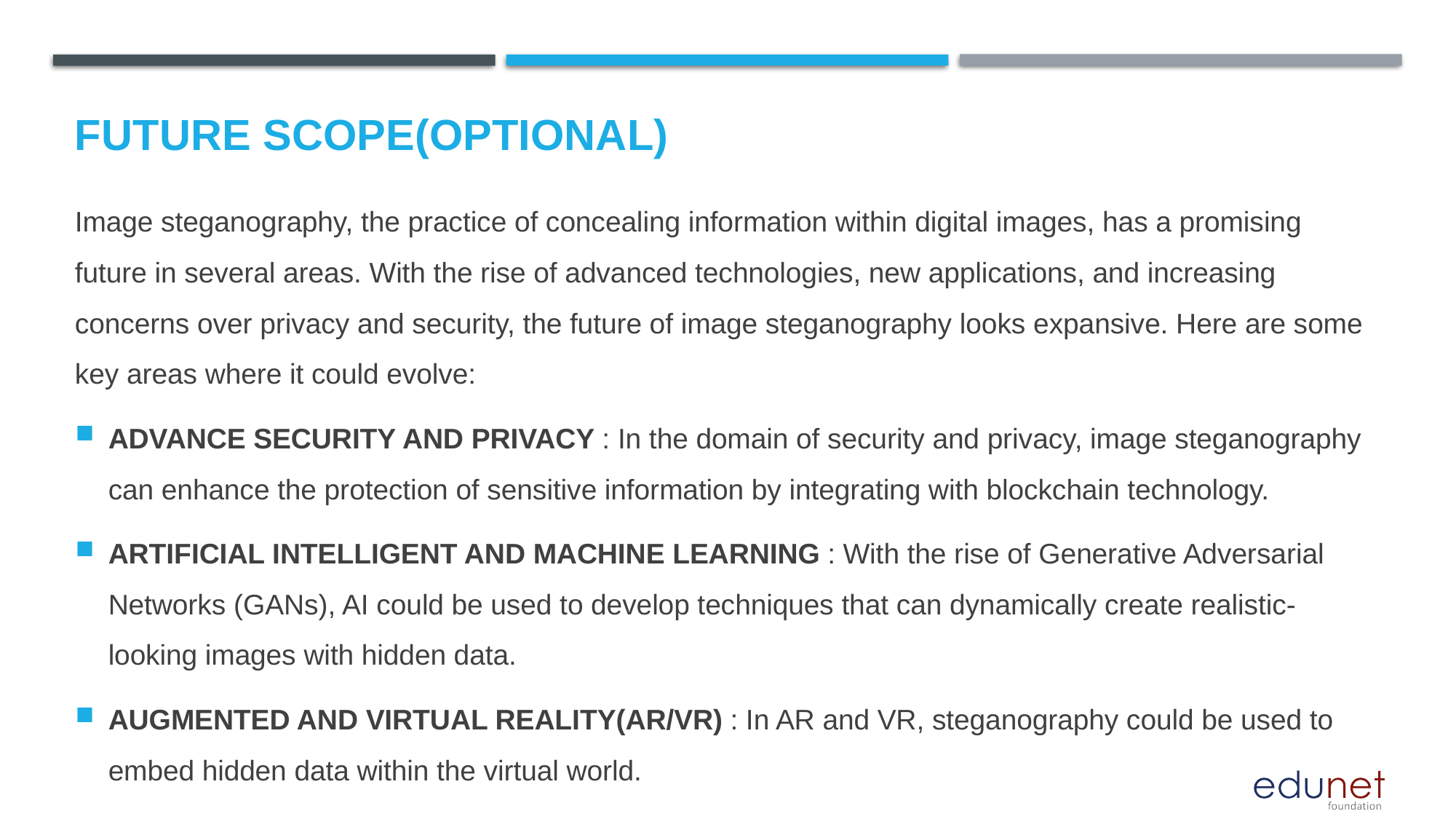

Future scope(optional)
Image steganography, the practice of concealing information within digital images, has a promising future in several areas. With the rise of advanced technologies, new applications, and increasing concerns over privacy and security, the future of image steganography looks expansive. Here are some key areas where it could evolve:
ADVANCE SECURITY AND PRIVACY : In the domain of security and privacy, image steganography can enhance the protection of sensitive information by integrating with blockchain technology.
ARTIFICIAL INTELLIGENT AND MACHINE LEARNING : With the rise of Generative Adversarial Networks (GANs), AI could be used to develop techniques that can dynamically create realistic-looking images with hidden data.
AUGMENTED AND VIRTUAL REALITY(AR/VR) : In AR and VR, steganography could be used to embed hidden data within the virtual world.